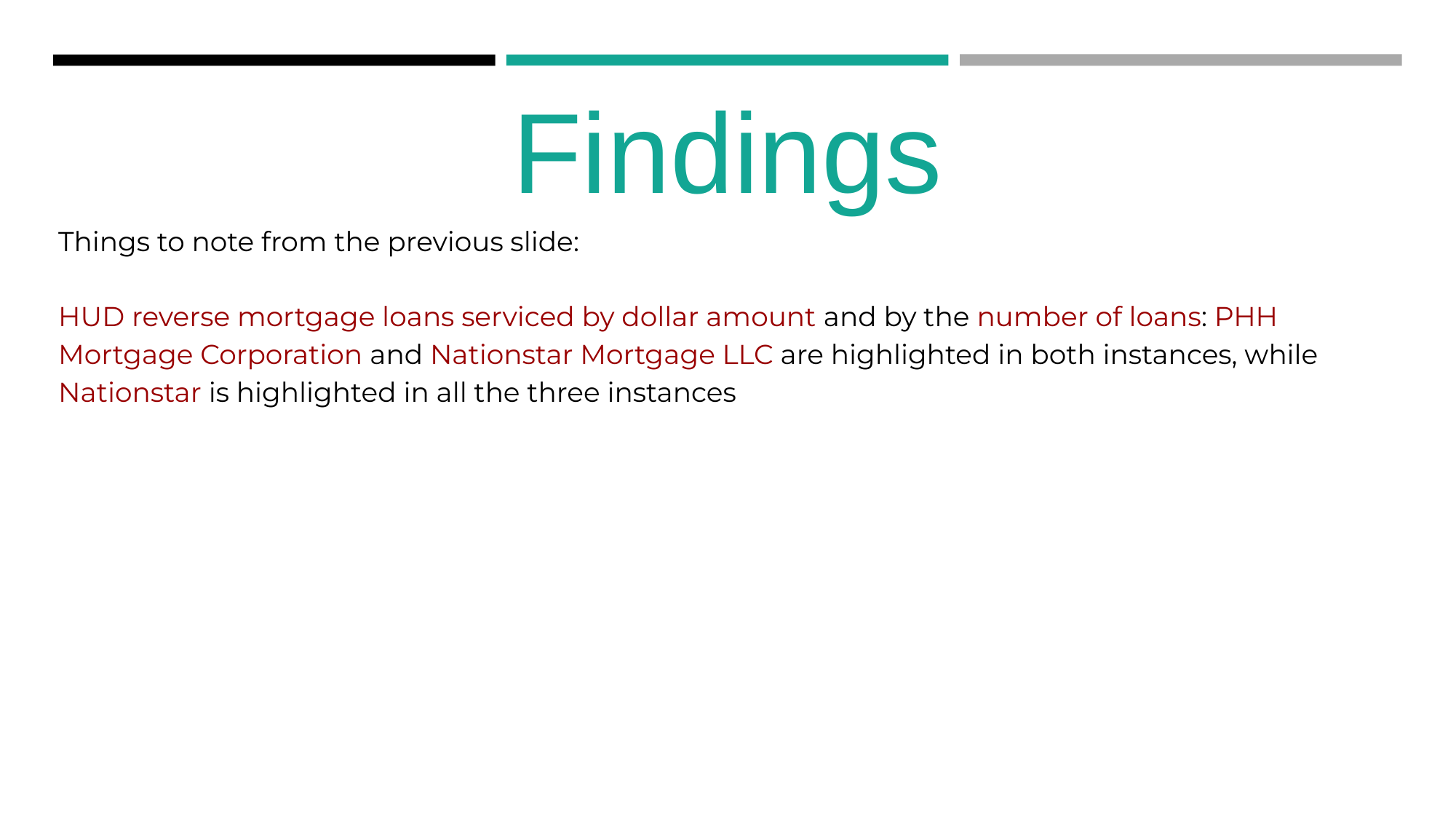

Findings
Things to note from the previous slide:

HUD reverse mortgage loans serviced by dollar amount and by the number of loans: PHH Mortgage Corporation and Nationstar Mortgage LLC are highlighted in both instances, while Nationstar is highlighted in all the three instances